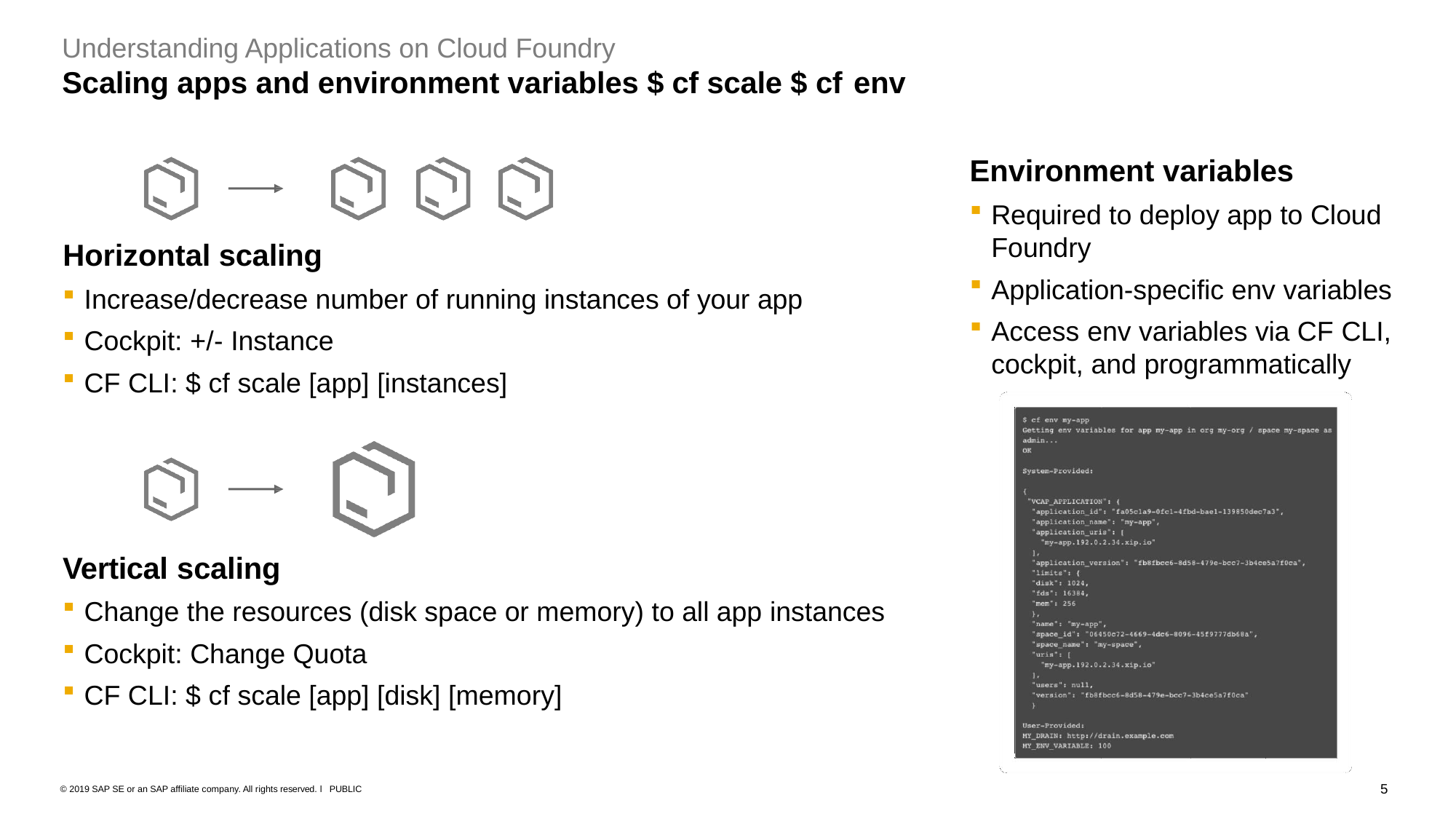

Understanding Applications on Cloud Foundry
# Scaling apps and environment variables $ cf scale $ cf env
Environment variables
Required to deploy app to Cloud
Foundry
Application-specific env variables
Access env variables via CF CLI,
cockpit, and programmatically

Horizontal scaling
Increase/decrease number of running instances of your app
Cockpit: +/- Instance
CF CLI: $ cf scale [app] [instances]

Vertical scaling
Change the resources (disk space or memory) to all app instances
Cockpit: Change Quota
CF CLI: $ cf scale [app] [disk] [memory]
5
© 2019 SAP SE or an SAP affiliate company. All rights reserved. ǀ PUBLIC